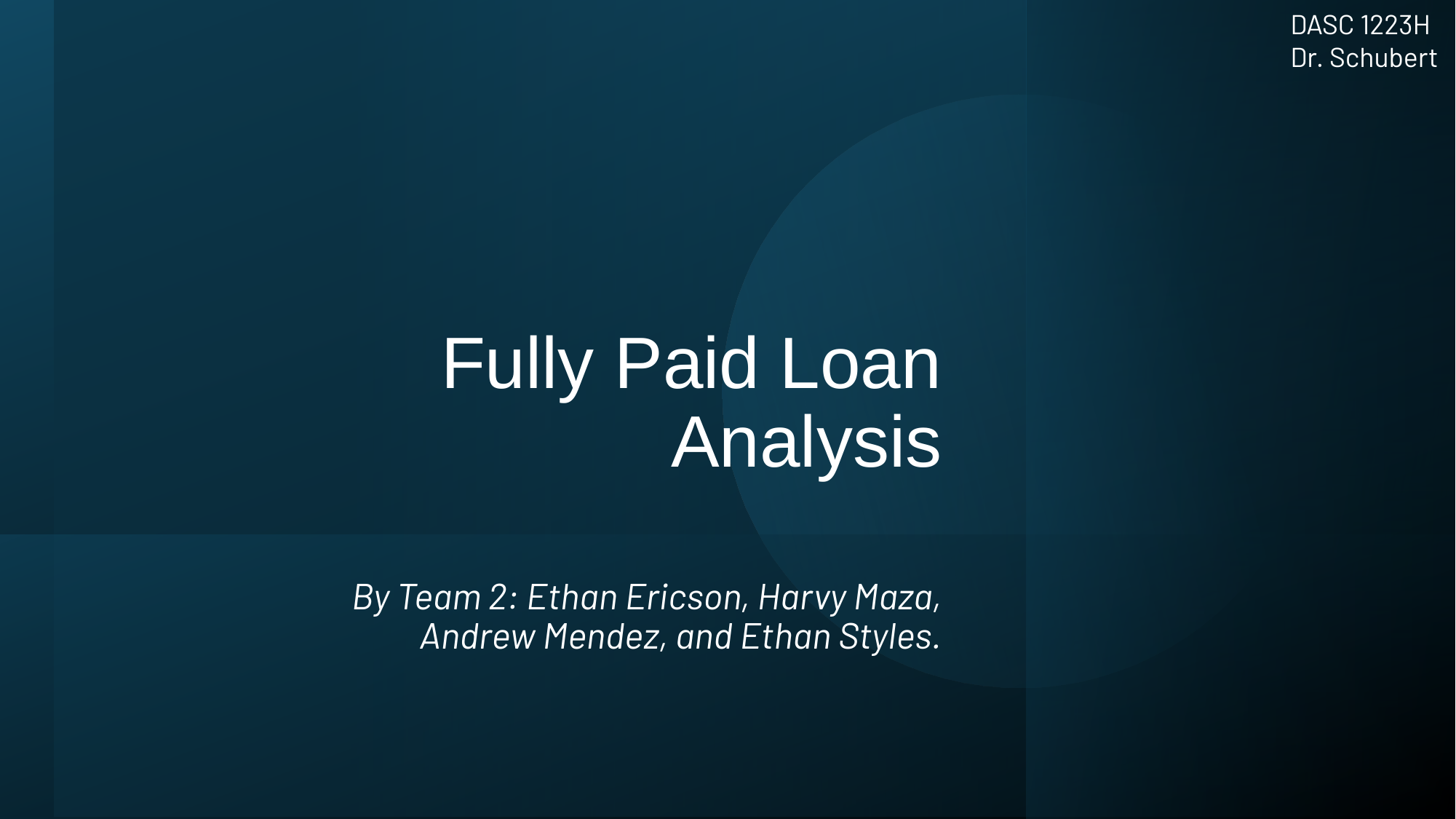

DASC 1223H
Dr. Schubert

# Fully Paid Loan Analysis

By Team 2: Ethan Ericson, Harvy Maza, Andrew Mendez, and Ethan Styles.